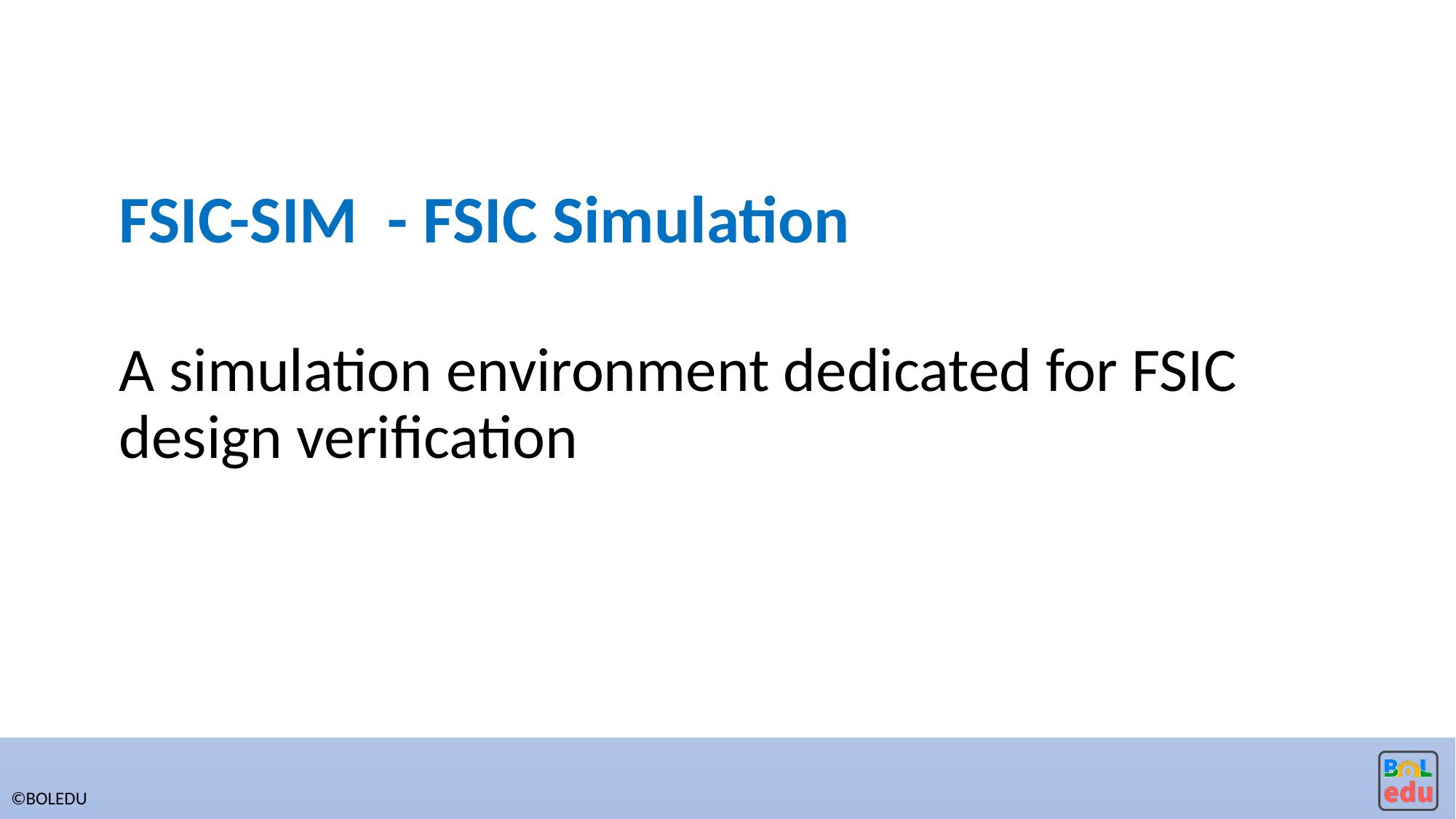

# FSIC-SIM  - FSIC Simulation
A simulation environment dedicated for FSIC design verification